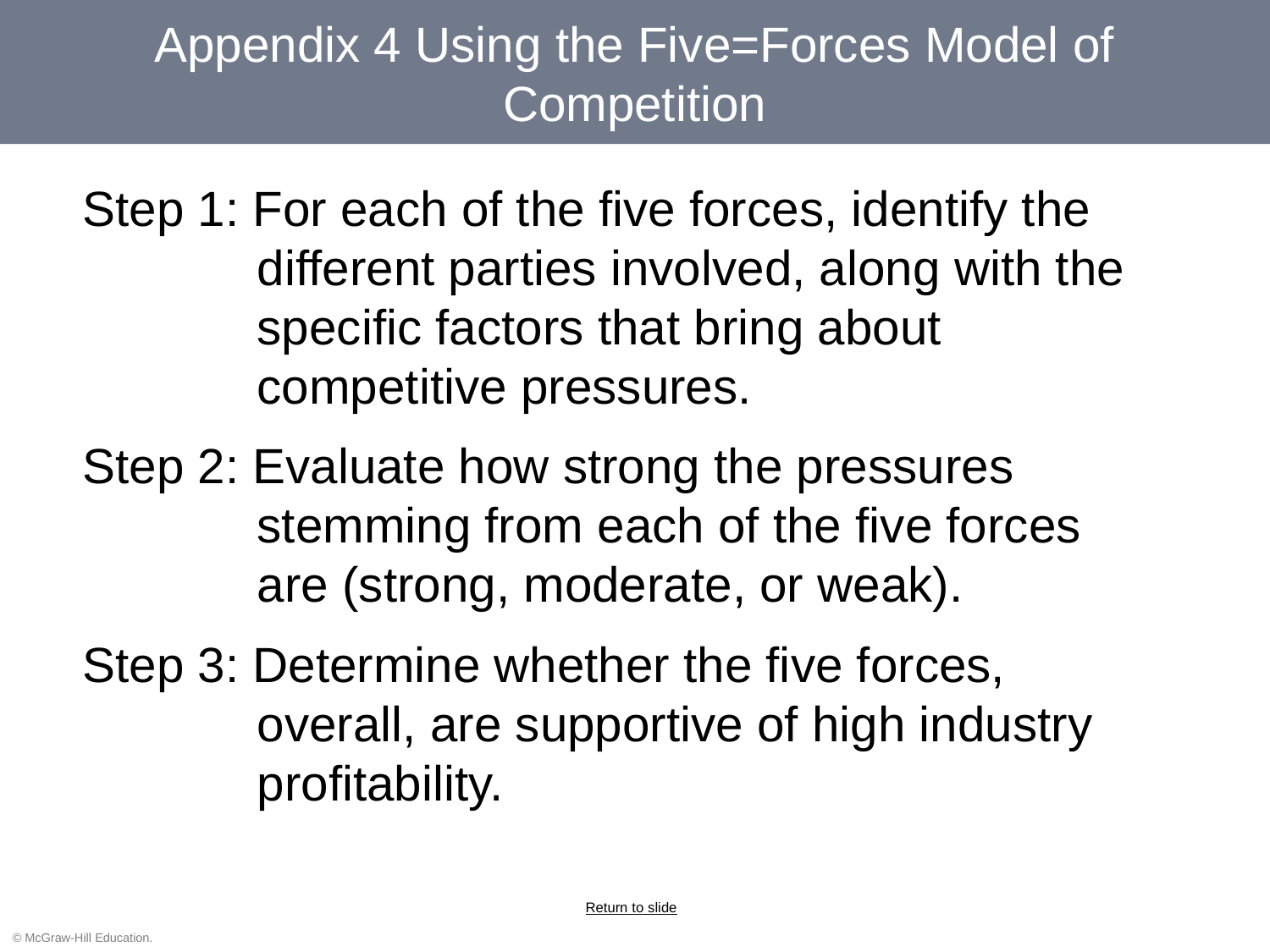

# Appendix 4 Using the Five=Forces Model of Competition
Step 1: For each of the five forces, identify the different parties involved, along with the specific factors that bring about competitive pressures.
Step 2: Evaluate how strong the pressures stemming from each of the five forces are (strong, moderate, or weak).
Step 3: Determine whether the five forces, overall, are supportive of high industry profitability.
Return to slide